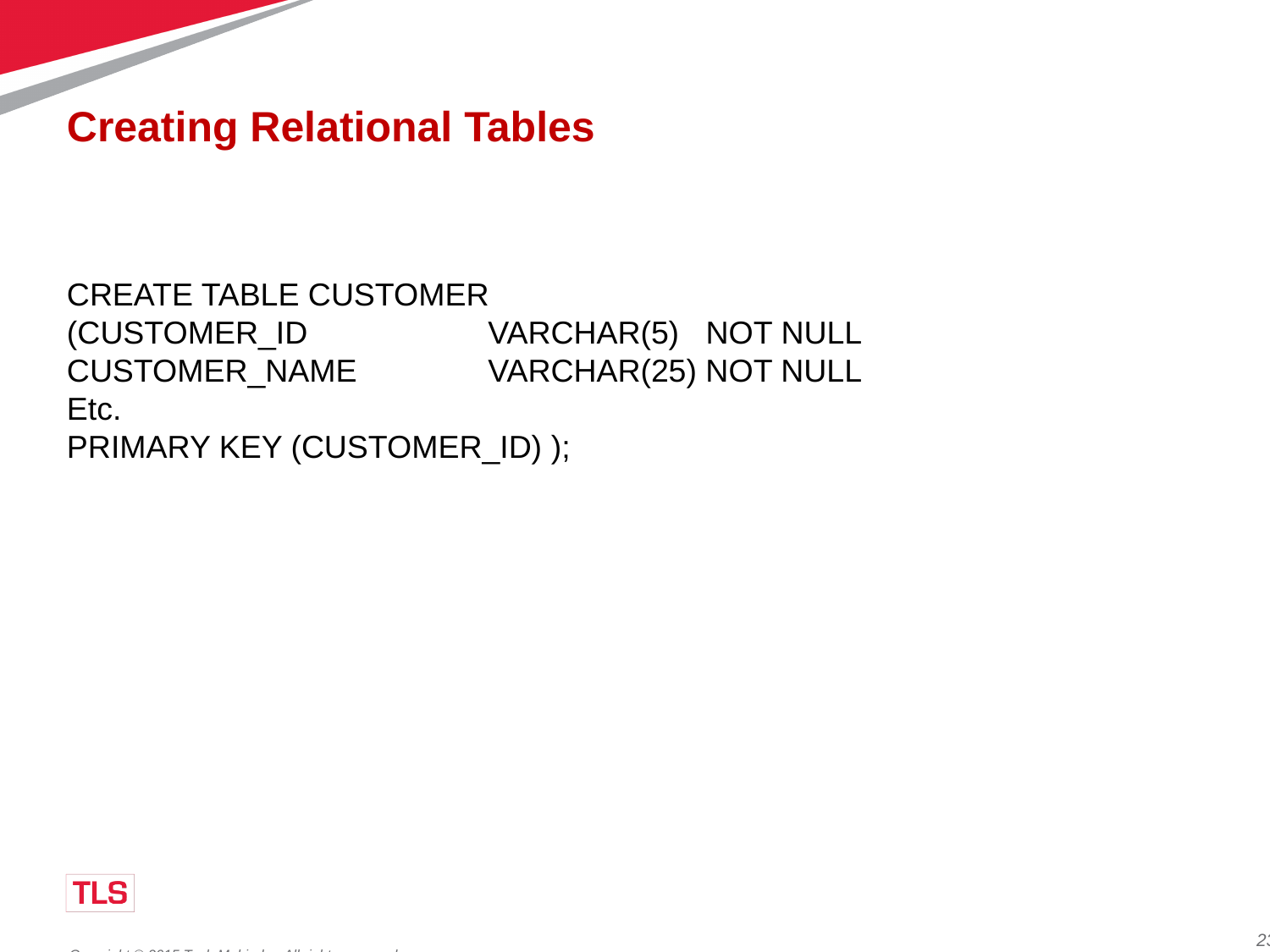

# Creating Relational Tables
CREATE TABLE CUSTOMER
(CUSTOMER_ID		VARCHAR(5)   NOT NULL
CUSTOMER_NAME 	VARCHAR(25) NOT NULL
Etc.
PRIMARY KEY (CUSTOMER_ID) );